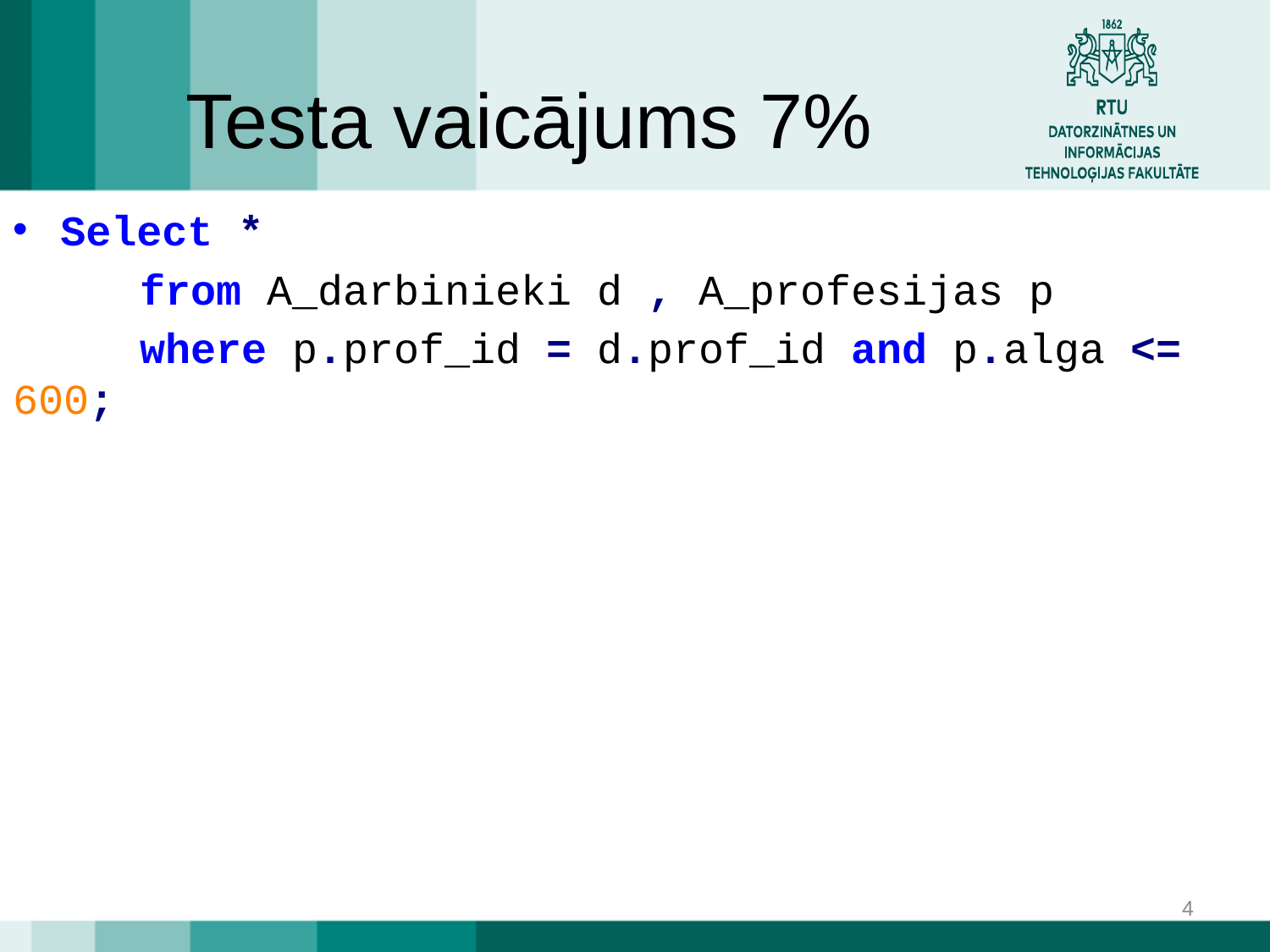

# Testa vaicājums 7%
Select *
	from A_darbinieki d , A_profesijas p
	where p.prof_id = d.prof_id and p.alga <= 600;

4